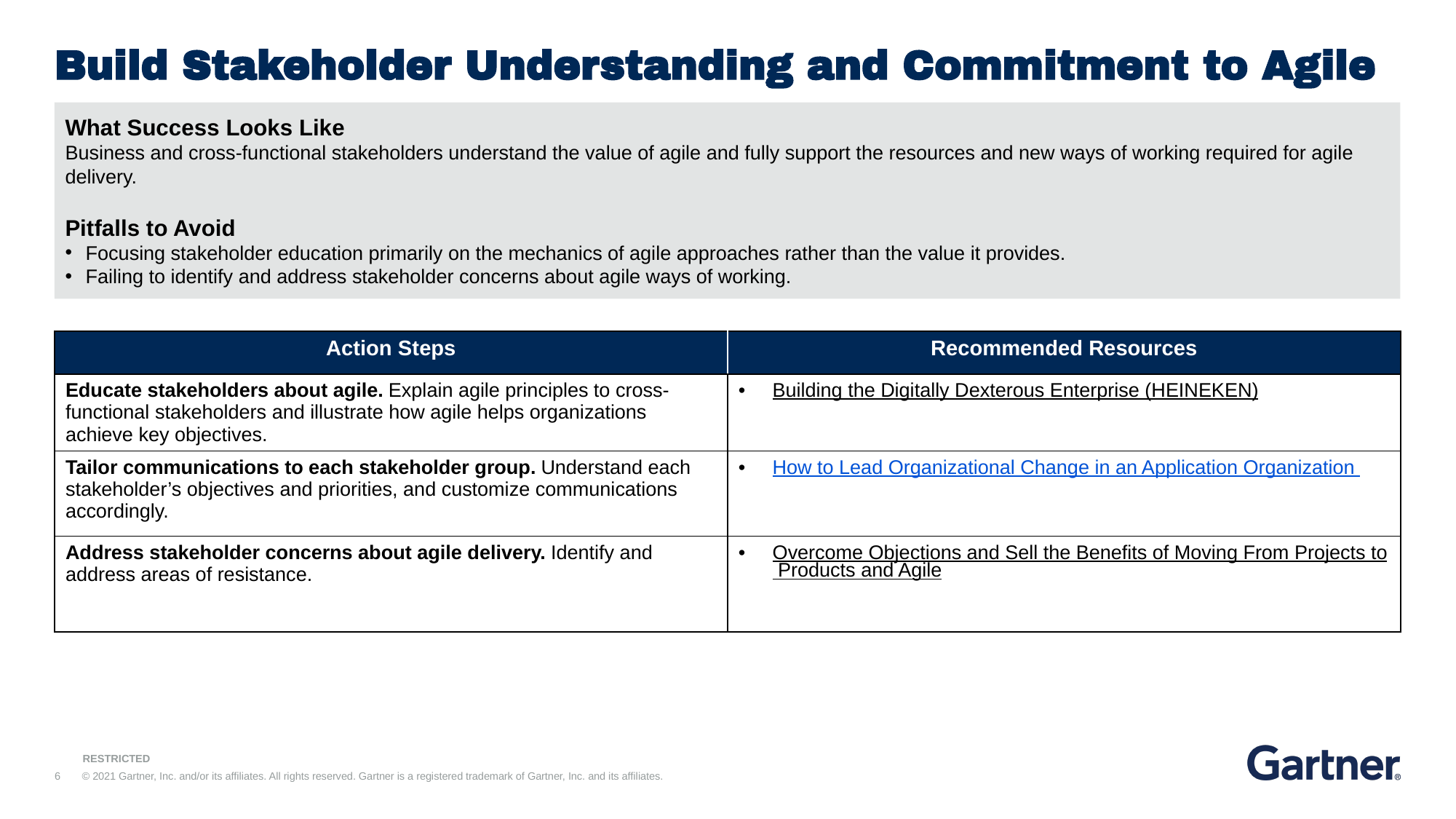

Build Stakeholder Understanding and Commitment to Agile
What Success Looks Like
Business and cross-functional stakeholders understand the value of agile and fully support the resources and new ways of working required for agile delivery.

Pitfalls to Avoid
Focusing stakeholder education primarily on the mechanics of agile approaches rather than the value it provides.
Failing to identify and address stakeholder concerns about agile ways of working.
| Action Steps | Recommended Resources |
| --- | --- |
| Educate stakeholders about agile. Explain agile principles to cross-functional stakeholders and illustrate how agile helps organizations achieve key objectives. | Building the Digitally Dexterous Enterprise (HEINEKEN) |
| Tailor communications to each stakeholder group. Understand each stakeholder’s objectives and priorities, and customize communications accordingly. | How to Lead Organizational Change in an Application Organization |
| Address stakeholder concerns about agile delivery. Identify and address areas of resistance. | Overcome Objections and Sell the Benefits of Moving From Projects to Products and Agile |